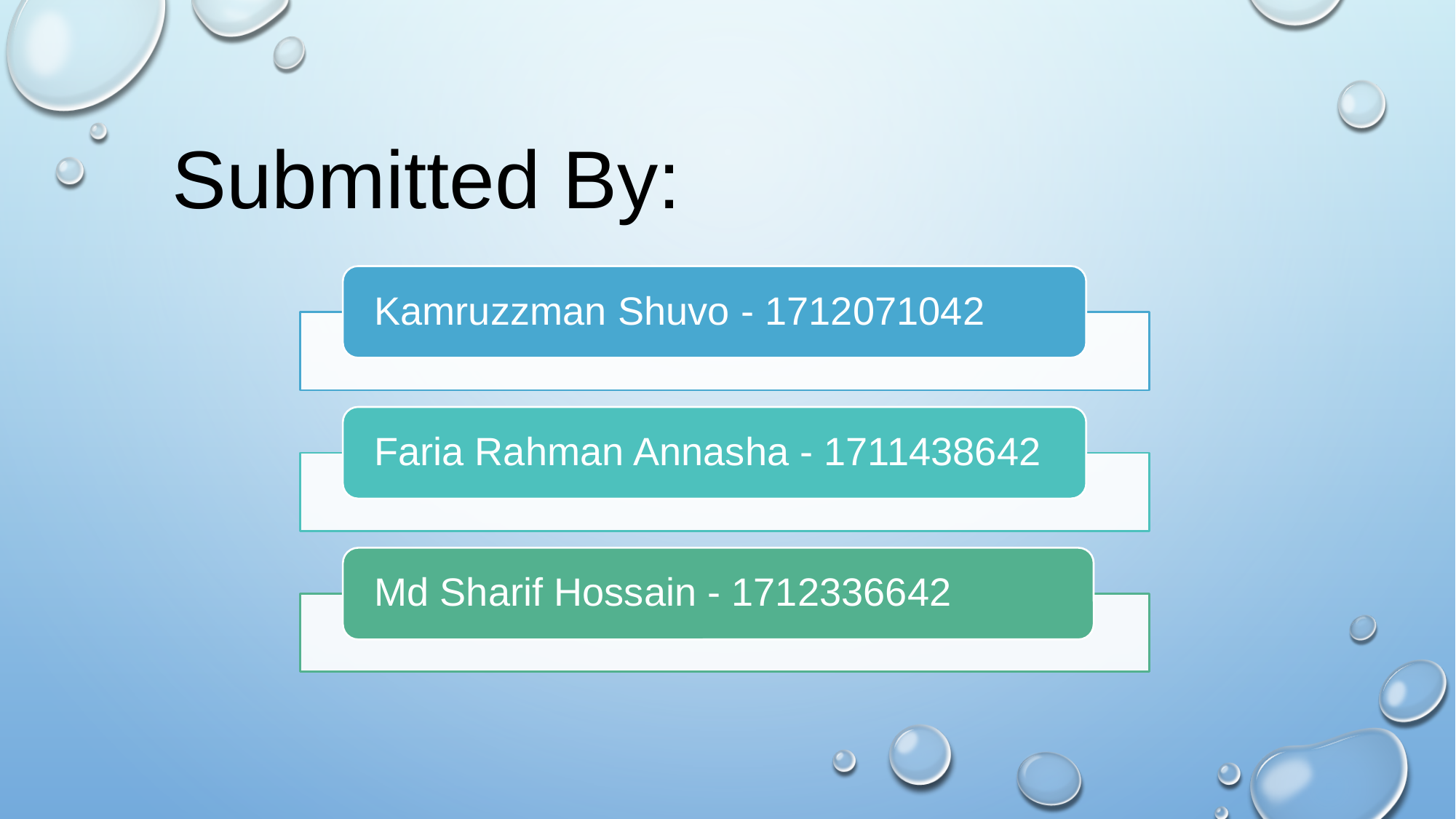

Submitted By:
Kamruzzman Shuvo - 1712071042
Faria Rahman Annasha - 1711438642
Md Sharif Hossain - 1712336642